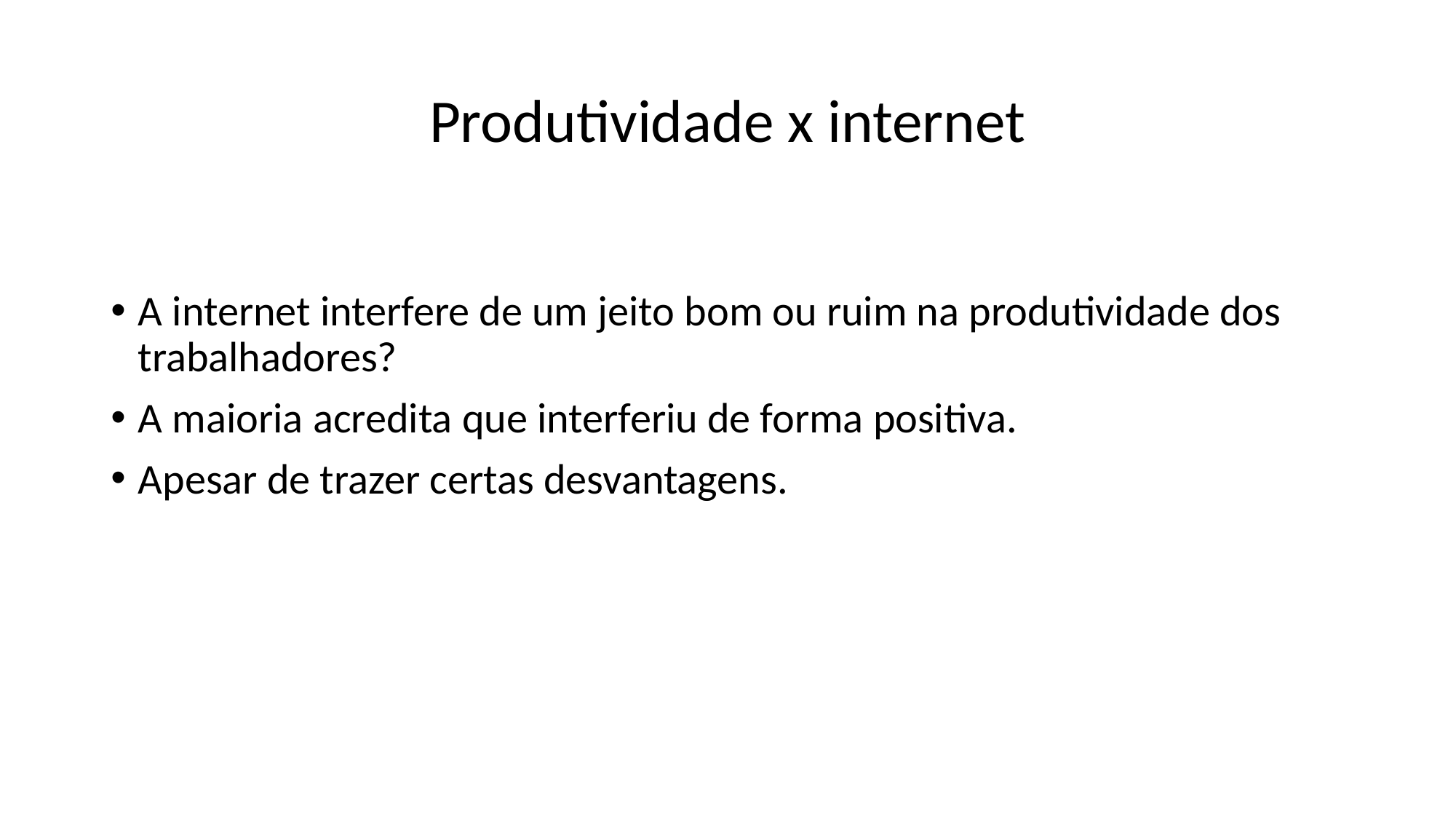

# Produtividade x internet

A internet interfere de um jeito bom ou ruim na produtividade dos trabalhadores?
A maioria acredita que interferiu de forma positiva.
Apesar de trazer certas desvantagens.